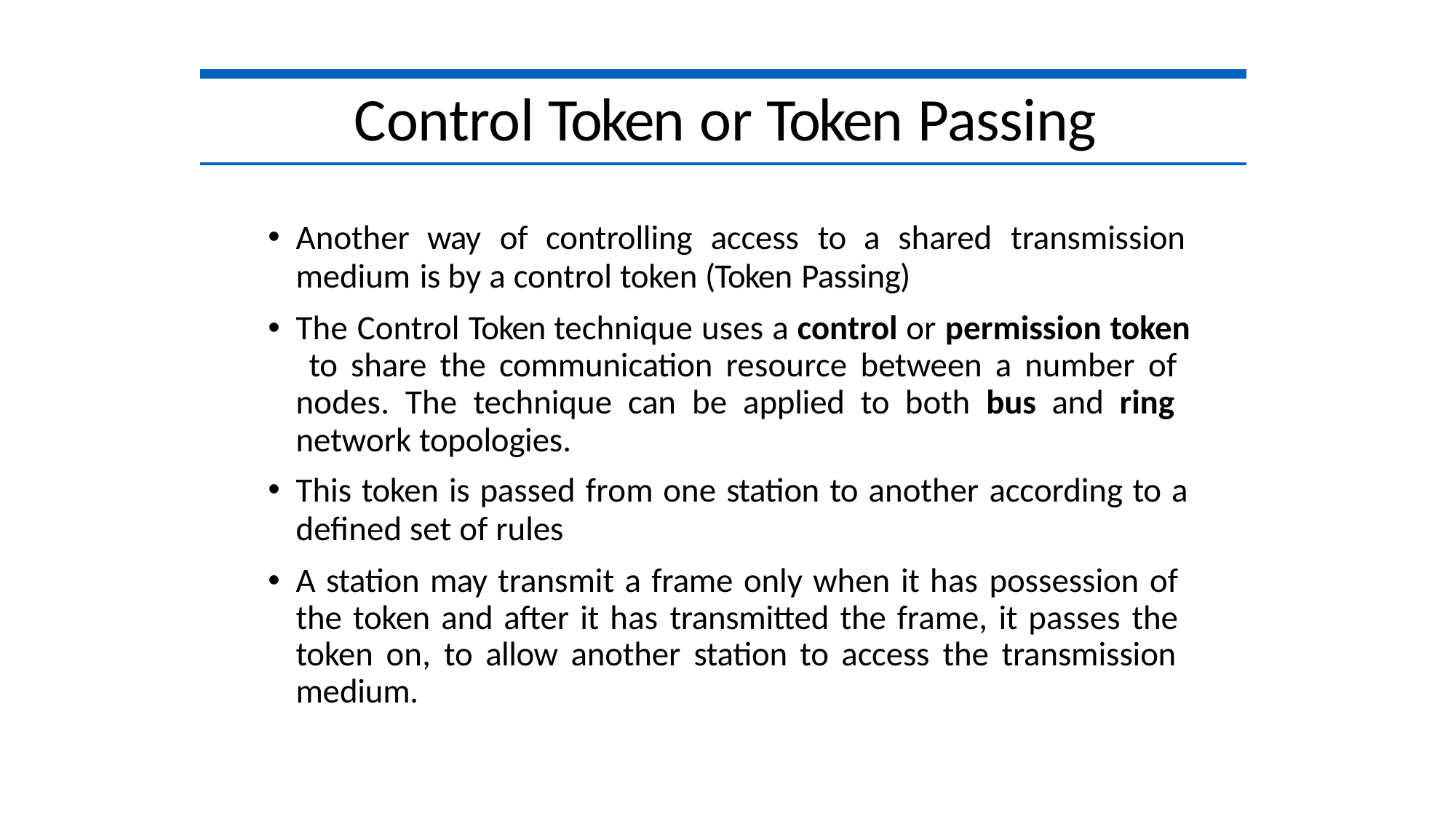

# Control Token or Token Passing

Another way of controlling access to a shared transmission
medium is by a control token (Token Passing)
The Control Token technique uses a control or permission token  to share the communication resource between a number of  nodes. The technique can be applied to both bus and ring  network topologies.
This token is passed from one station to another according to a
defined set of rules
A station may transmit a frame only when it has possession of  the token and after it has transmitted the frame, it passes the  token on, to allow another station to access the transmission  medium.